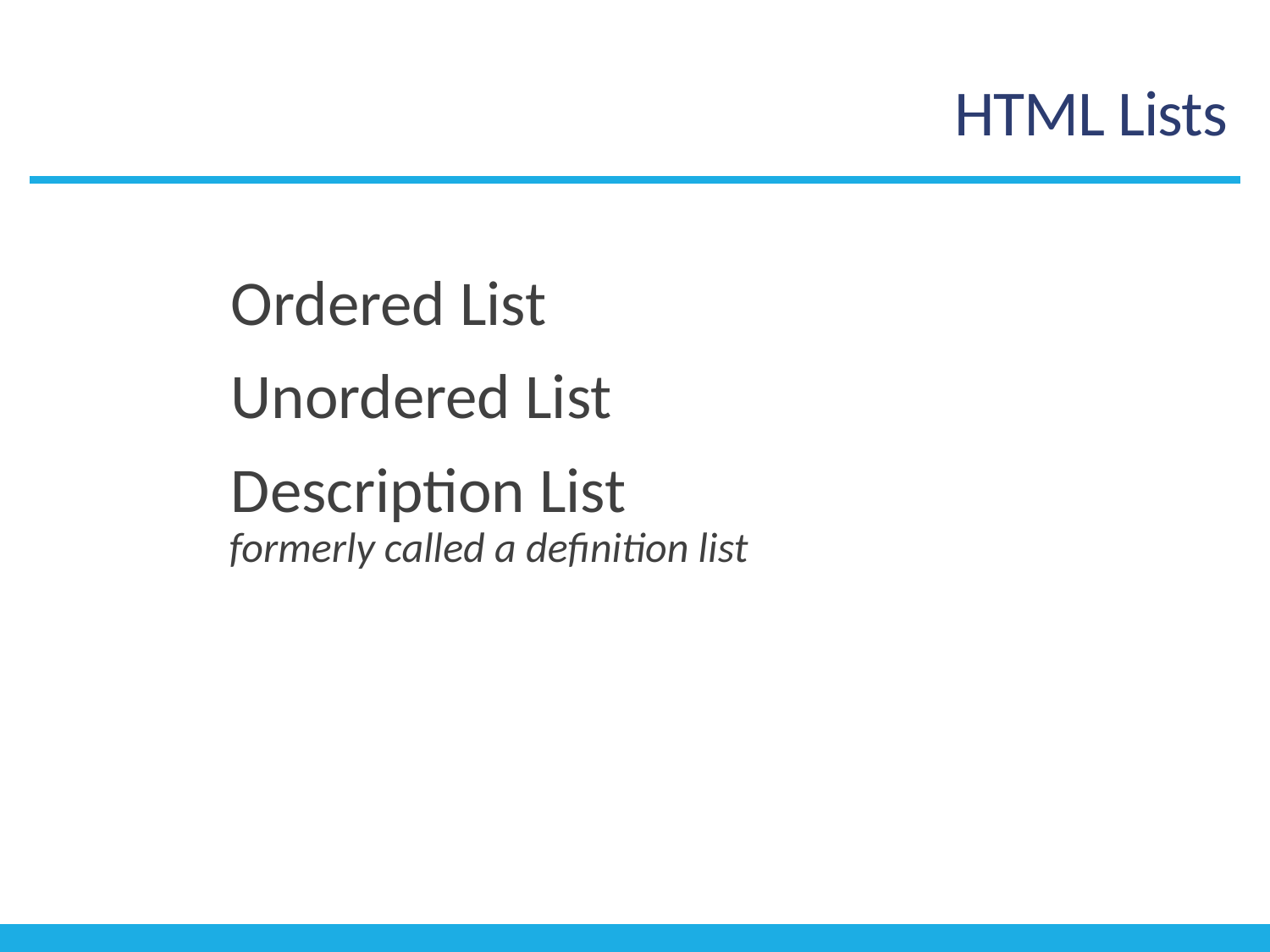

# HTML Lists
Ordered List
Unordered List
Description List
formerly called a definition list